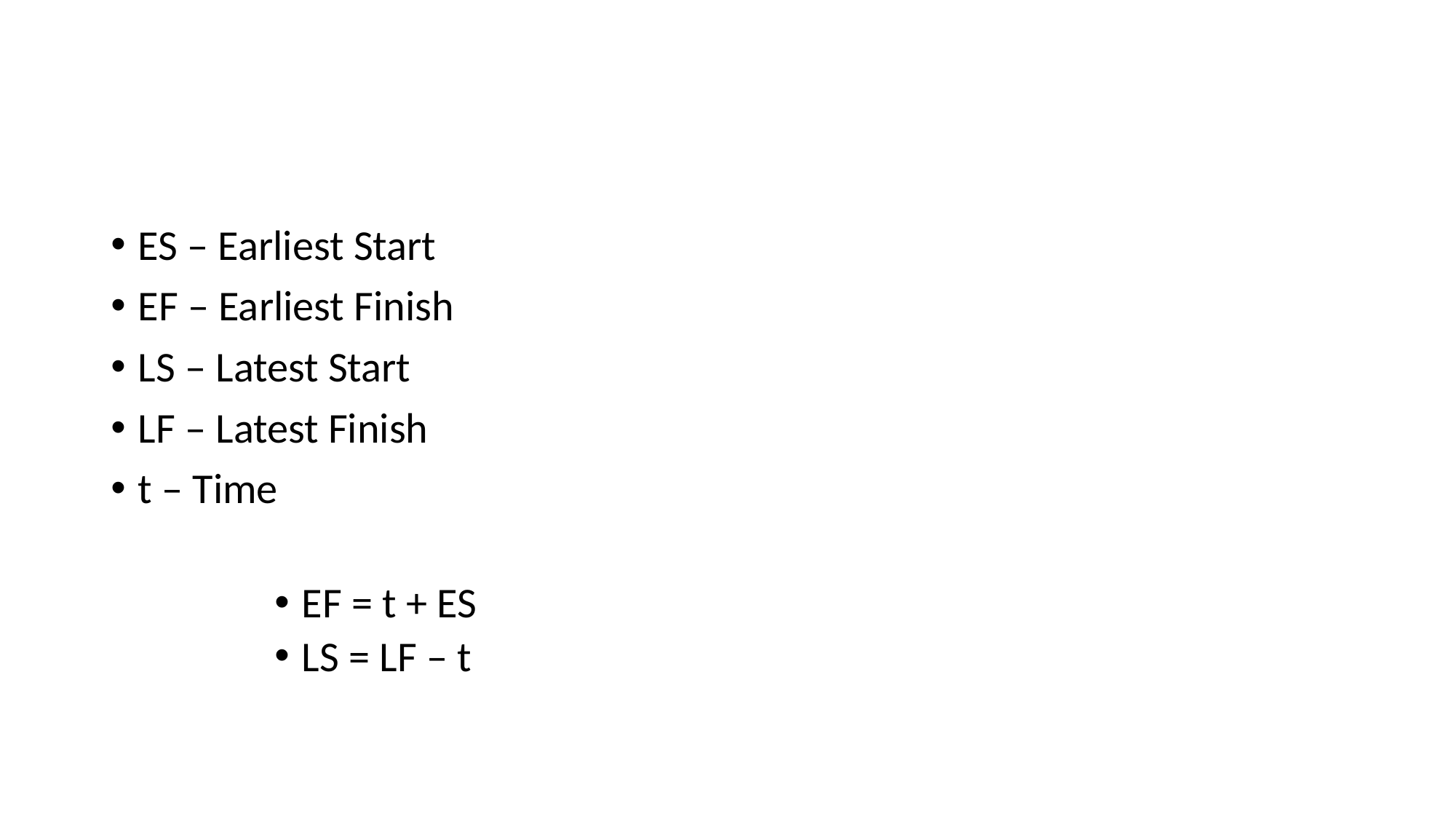

#
ES – Earliest Start
EF – Earliest Finish
LS – Latest Start
LF – Latest Finish
t – Time

EF = t + ES
LS = LF – t